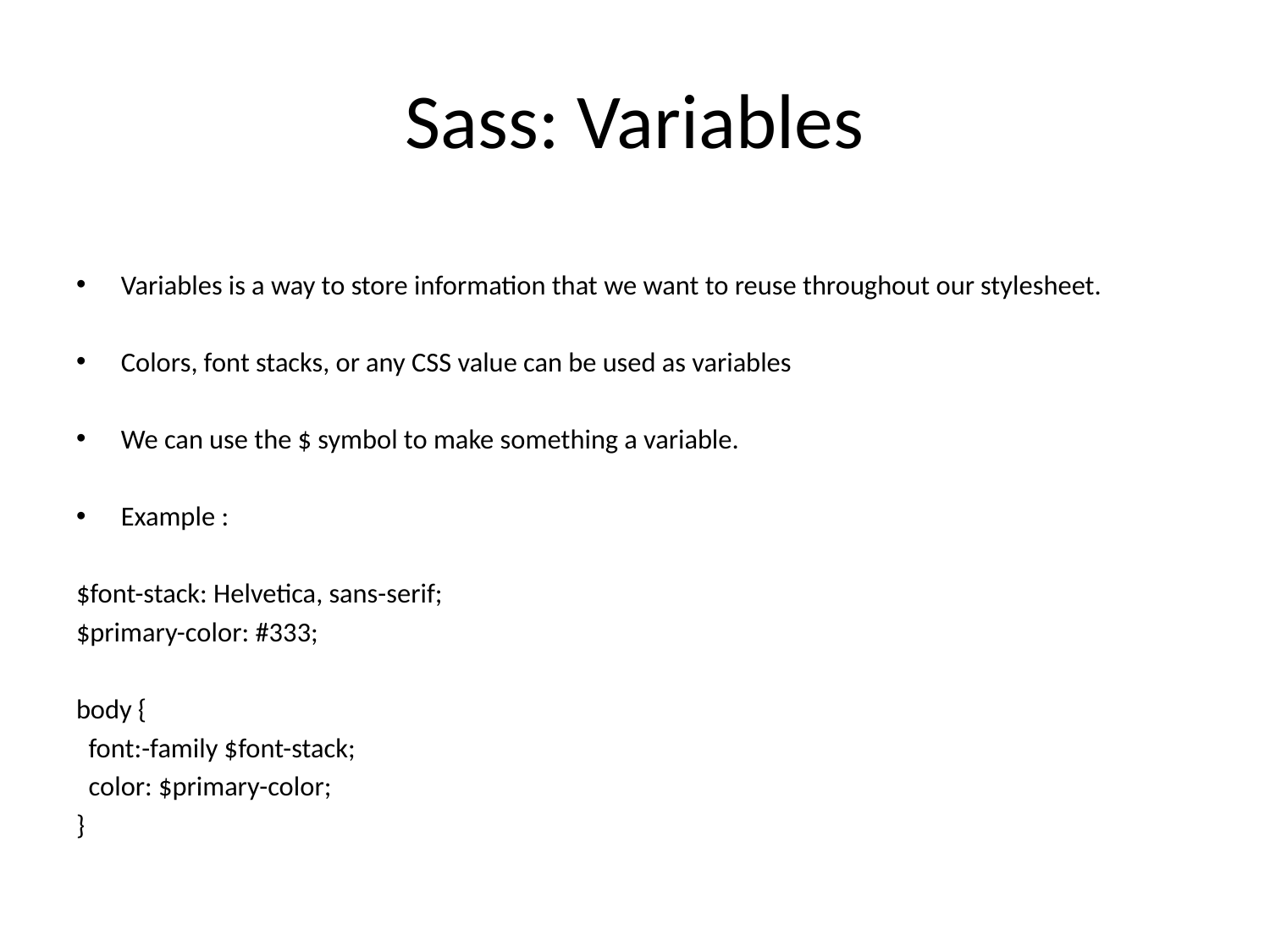

# Sass: Variables

Variables is a way to store information that we want to reuse throughout our stylesheet.

Colors, font stacks, or any CSS value can be used as variables

We can use the $ symbol to make something a variable.

Example :

$font-stack: Helvetica, sans-serif;
$primary-color: #333;

body {
  font:-family $font-stack;
  color: $primary-color;
}